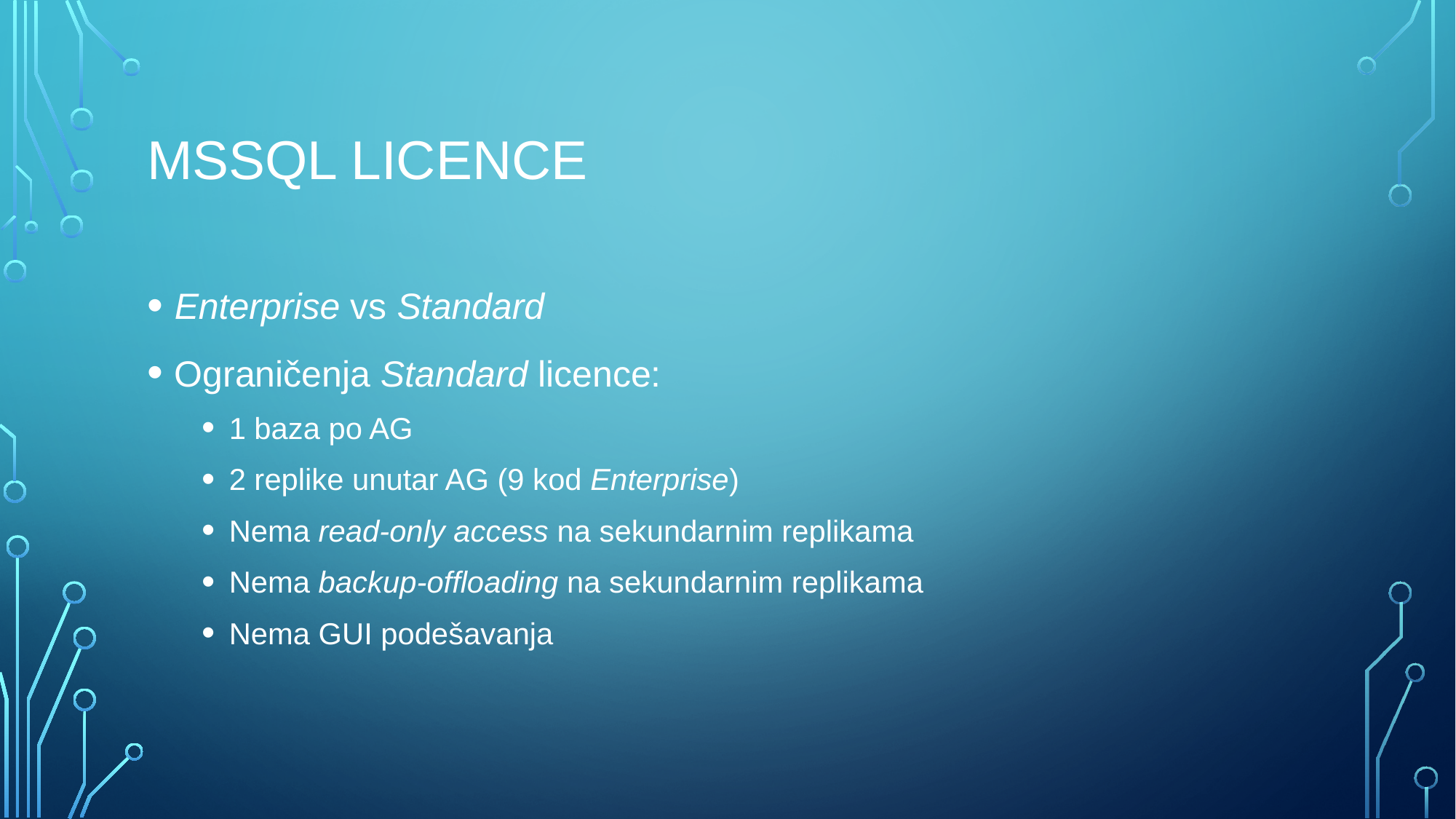

# mSSQL Licence
Enterprise vs Standard
Ograničenja Standard licence:
1 baza po AG
2 replike unutar AG (9 kod Enterprise)
Nema read-only access na sekundarnim replikama
Nema backup-offloading na sekundarnim replikama
Nema GUI podešavanja